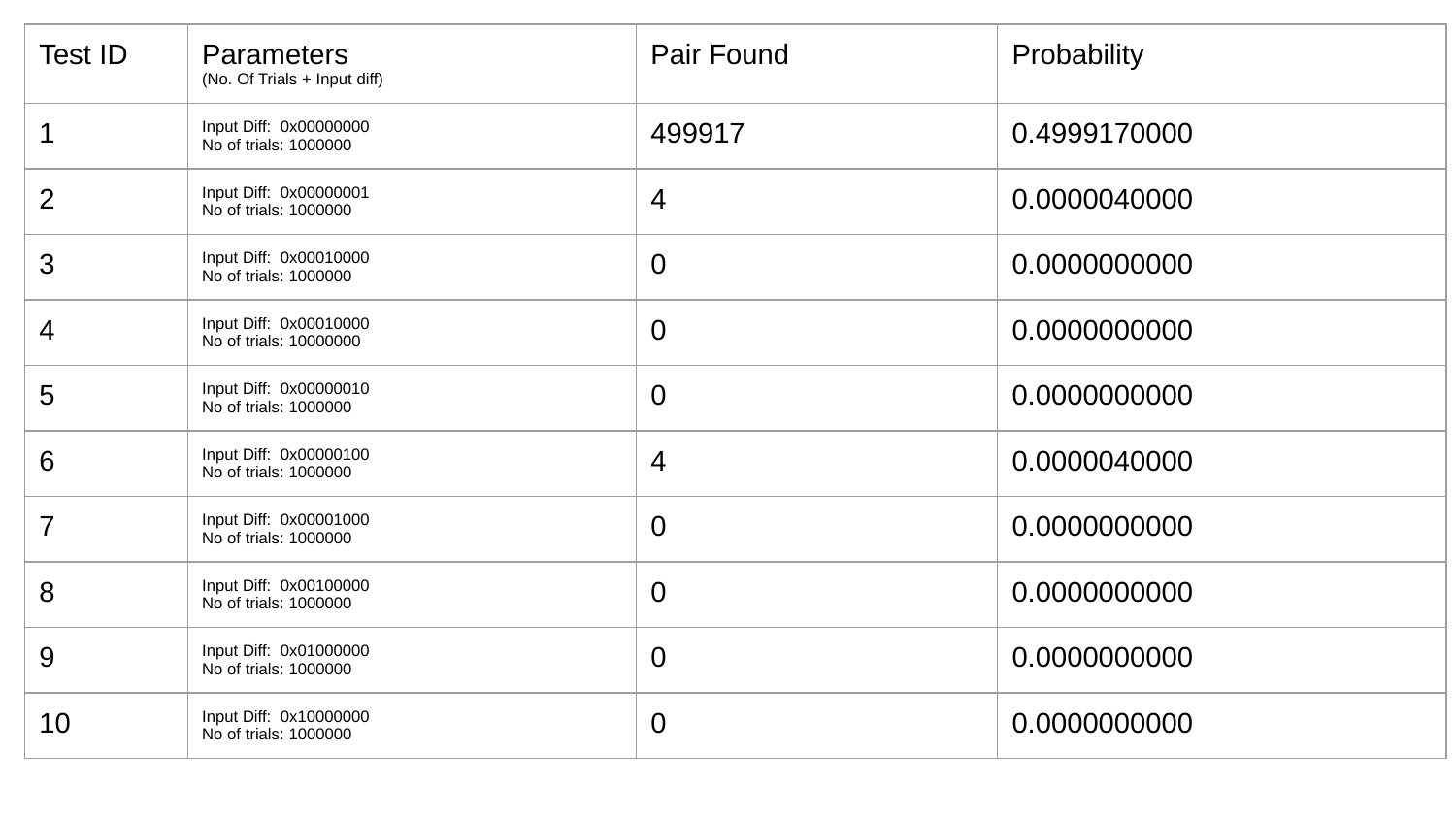

| Test ID | Parameters (No. Of Trials + Input diff) | Pair Found | Probability |
| --- | --- | --- | --- |
| 1 | Input Diff: 0x00000000 No of trials: 1000000 | 499917 | 0.4999170000 |
| 2 | Input Diff: 0x00000001 No of trials: 1000000 | 4 | 0.0000040000 |
| 3 | Input Diff: 0x00010000 No of trials: 1000000 | 0 | 0.0000000000 |
| 4 | Input Diff: 0x00010000 No of trials: 10000000 | 0 | 0.0000000000 |
| 5 | Input Diff: 0x00000010 No of trials: 1000000 | 0 | 0.0000000000 |
| 6 | Input Diff: 0x00000100 No of trials: 1000000 | 4 | 0.0000040000 |
| 7 | Input Diff: 0x00001000 No of trials: 1000000 | 0 | 0.0000000000 |
| 8 | Input Diff: 0x00100000 No of trials: 1000000 | 0 | 0.0000000000 |
| 9 | Input Diff: 0x01000000 No of trials: 1000000 | 0 | 0.0000000000 |
| 10 | Input Diff: 0x10000000 No of trials: 1000000 | 0 | 0.0000000000 |